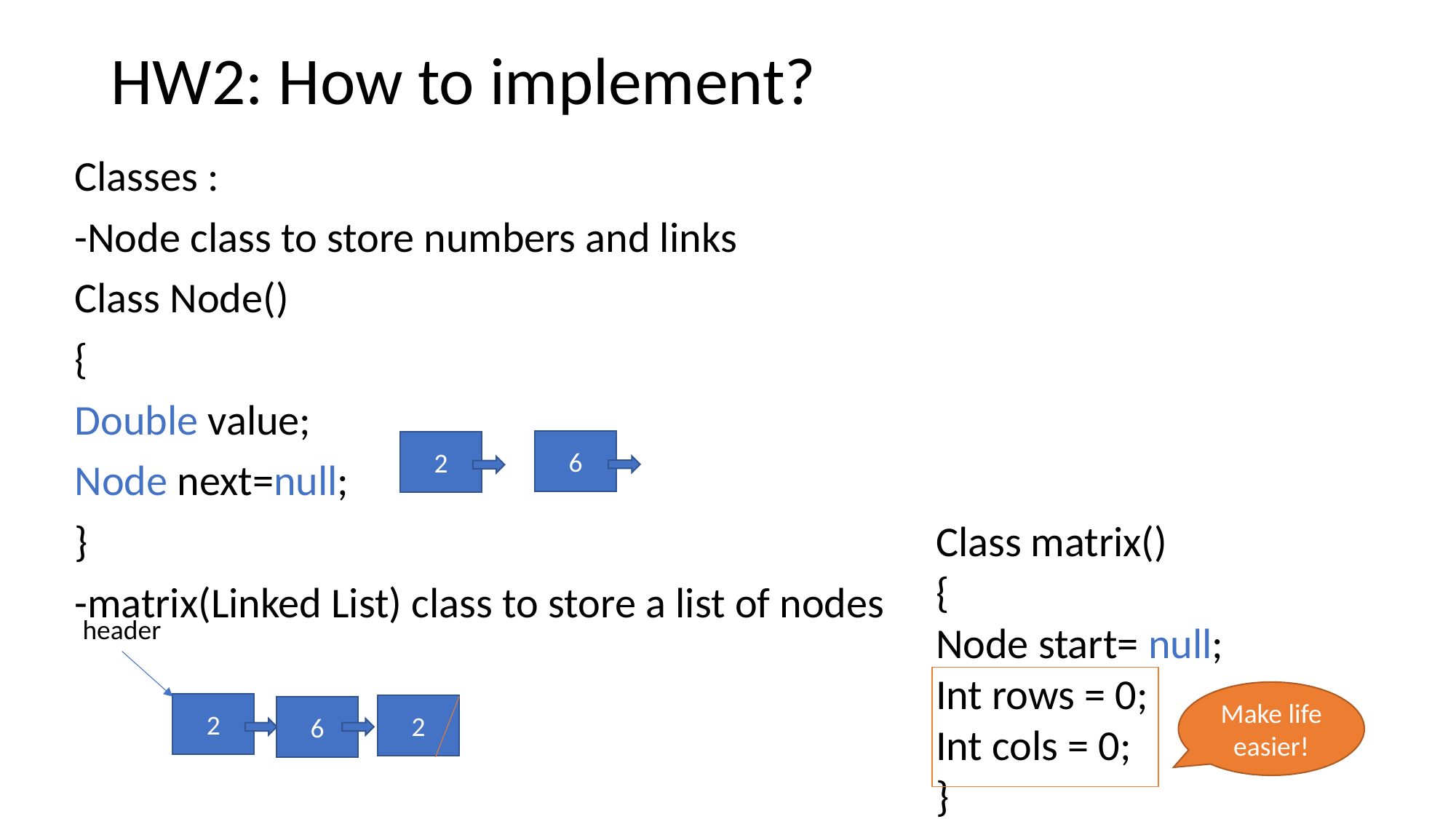

# HW2: How to implement?
Classes :
-Node class to store numbers and links
Class Node()
{
Double value;
Node next=null;
}
-matrix(Linked List) class to store a list of nodes
6

2

Class matrix()
{
Node start= null;
Int rows = 0;
Int cols = 0;
}

Make life easier!
header
2

2
6